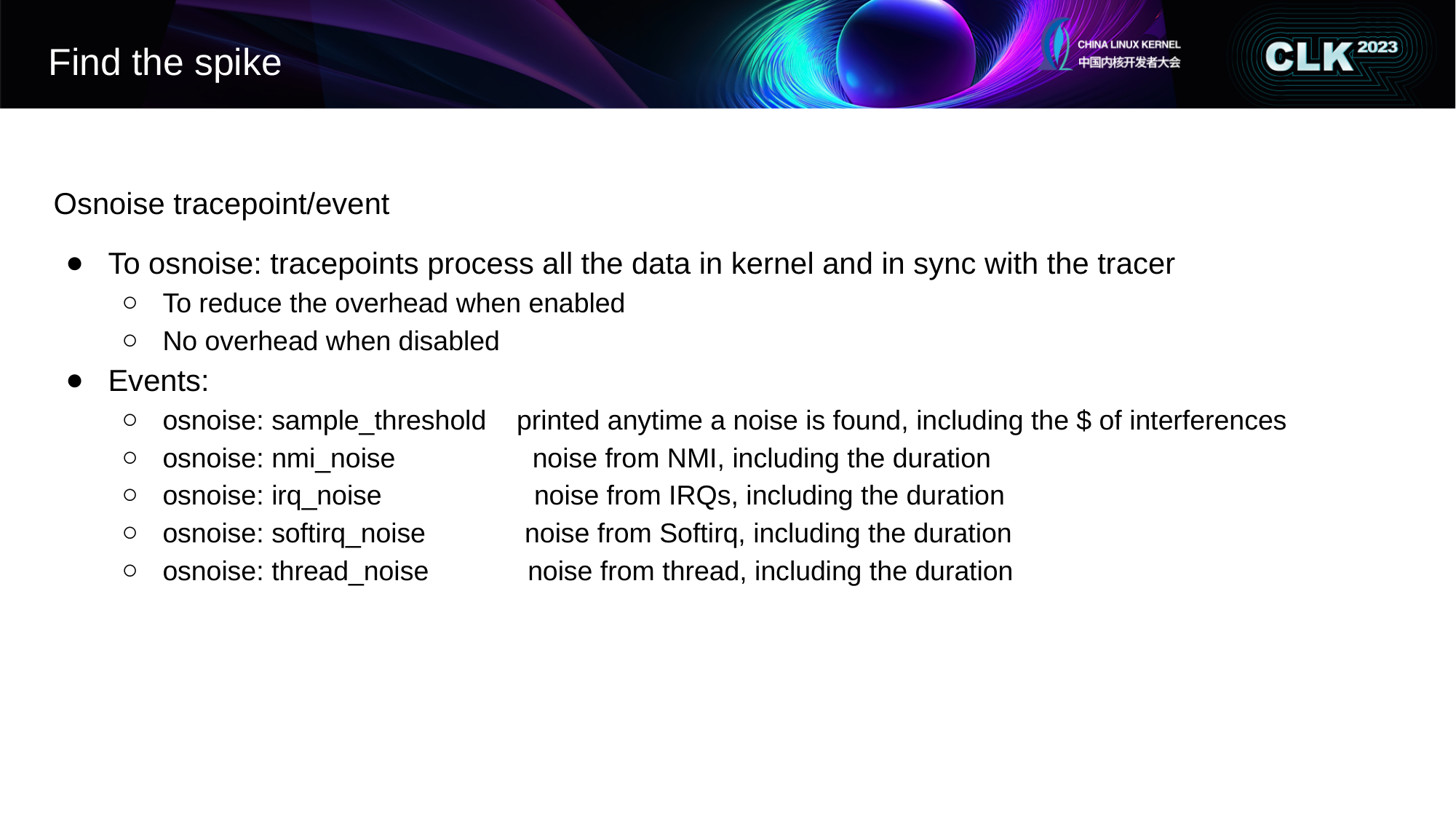

# Find the spike
Osnoise tracepoint/event
To osnoise: tracepoints process all the data in kernel and in sync with the tracer
To reduce the overhead when enabled
No overhead when disabled
Events:
osnoise: sample_threshold    printed anytime a noise is found, including the $ of interferences
osnoise: nmi_noise                  noise from NMI, including the duration
osnoise: irq_noise                    noise from IRQs, including the duration
osnoise: softirq_noise             noise from Softirq, including the duration
osnoise: thread_noise             noise from thread, including the duration